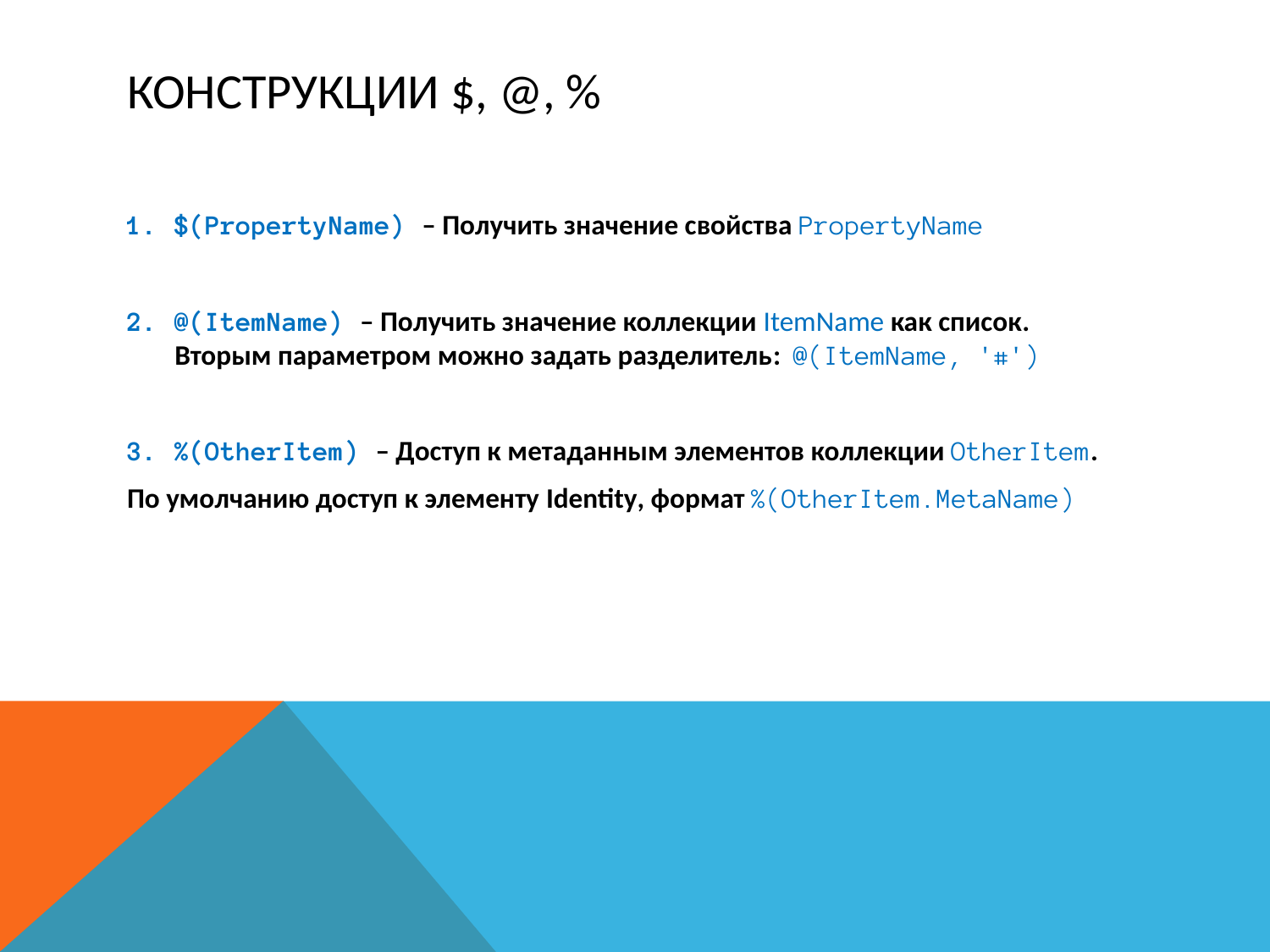

# Конструкции $, @, %

$(PropertyName) – Получить значение свойства PropertyName

@(ItemName) – Получить значение коллекции ItemName как список.    Вторым параметром можно задать разделитель:  @(ItemName, '#')

%(OtherItem) – Доступ к метаданным элементов коллекции OtherItem.
По умолчанию доступ к элементу Identity, формат %(OtherItem.MetaName)